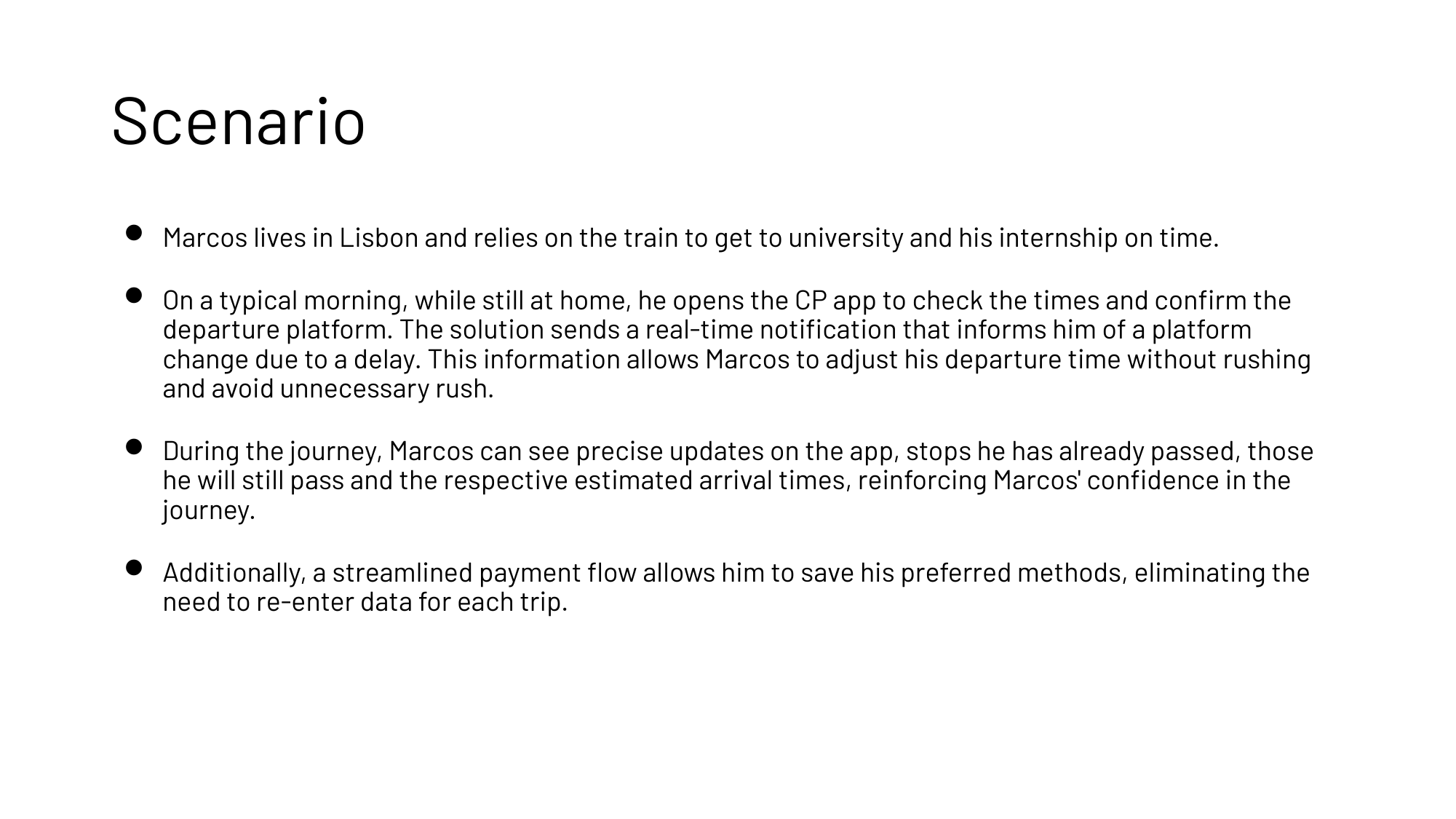

# Scenario
Marcos lives in Lisbon and relies on the train to get to university and his internship on time.
On a typical morning, while still at home, he opens the CP app to check the times and confirm the departure platform. The solution sends a real-time notification that informs him of a platform change due to a delay. This information allows Marcos to adjust his departure time without rushing and avoid unnecessary rush.
During the journey, Marcos can see precise updates on the app, stops he has already passed, those he will still pass and the respective estimated arrival times, reinforcing Marcos' confidence in the journey.
Additionally, a streamlined payment flow allows him to save his preferred methods, eliminating the need to re-enter data for each trip.